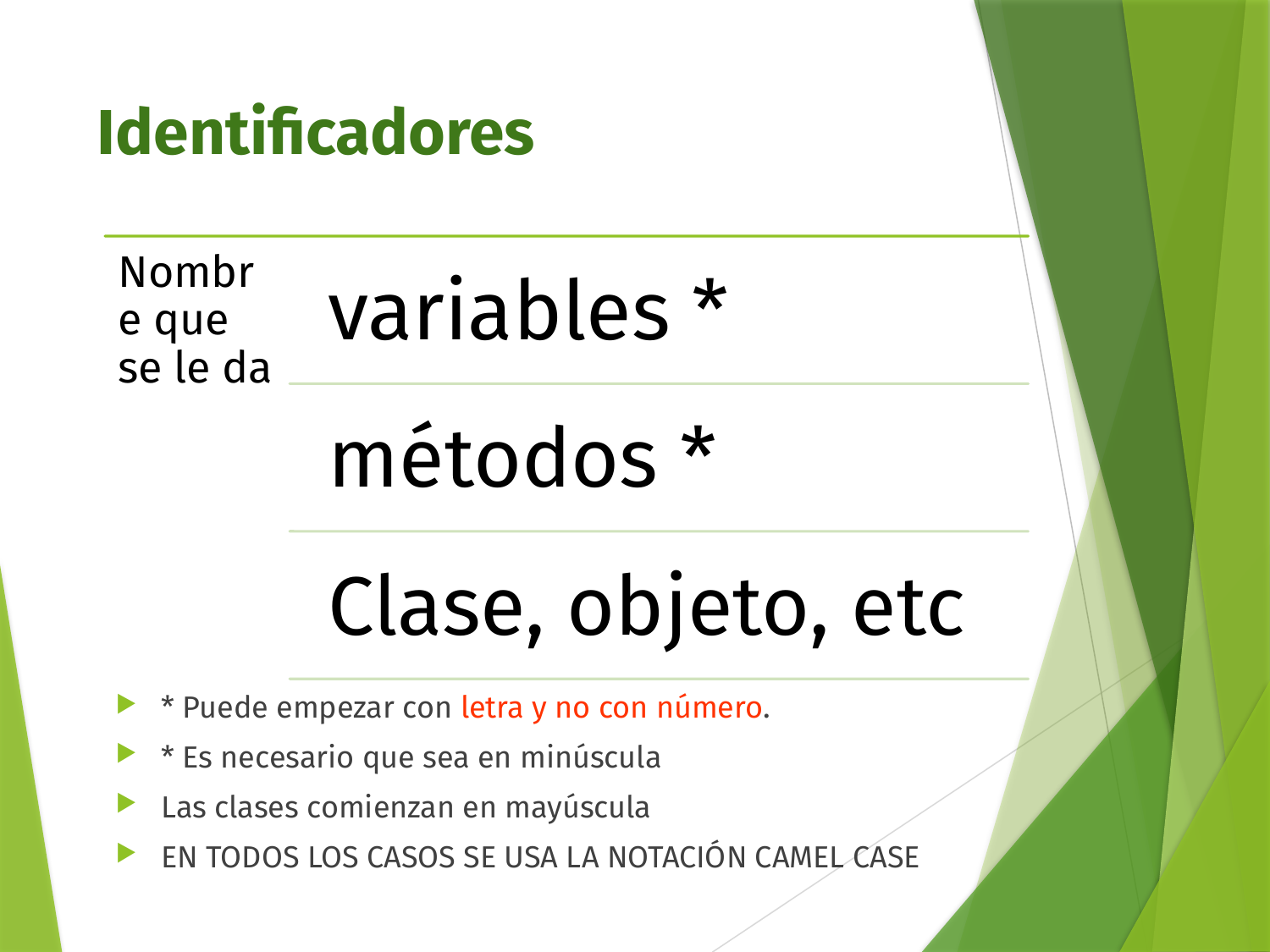

# Identificadores
Nombre que se le da
variables *
métodos *
Clase, objeto, etc
* Puede empezar con letra y no con número.
* Es necesario que sea en minúscula
Las clases comienzan en mayúscula
EN TODOS LOS CASOS SE USA LA NOTACIÓN CAMEL CASE